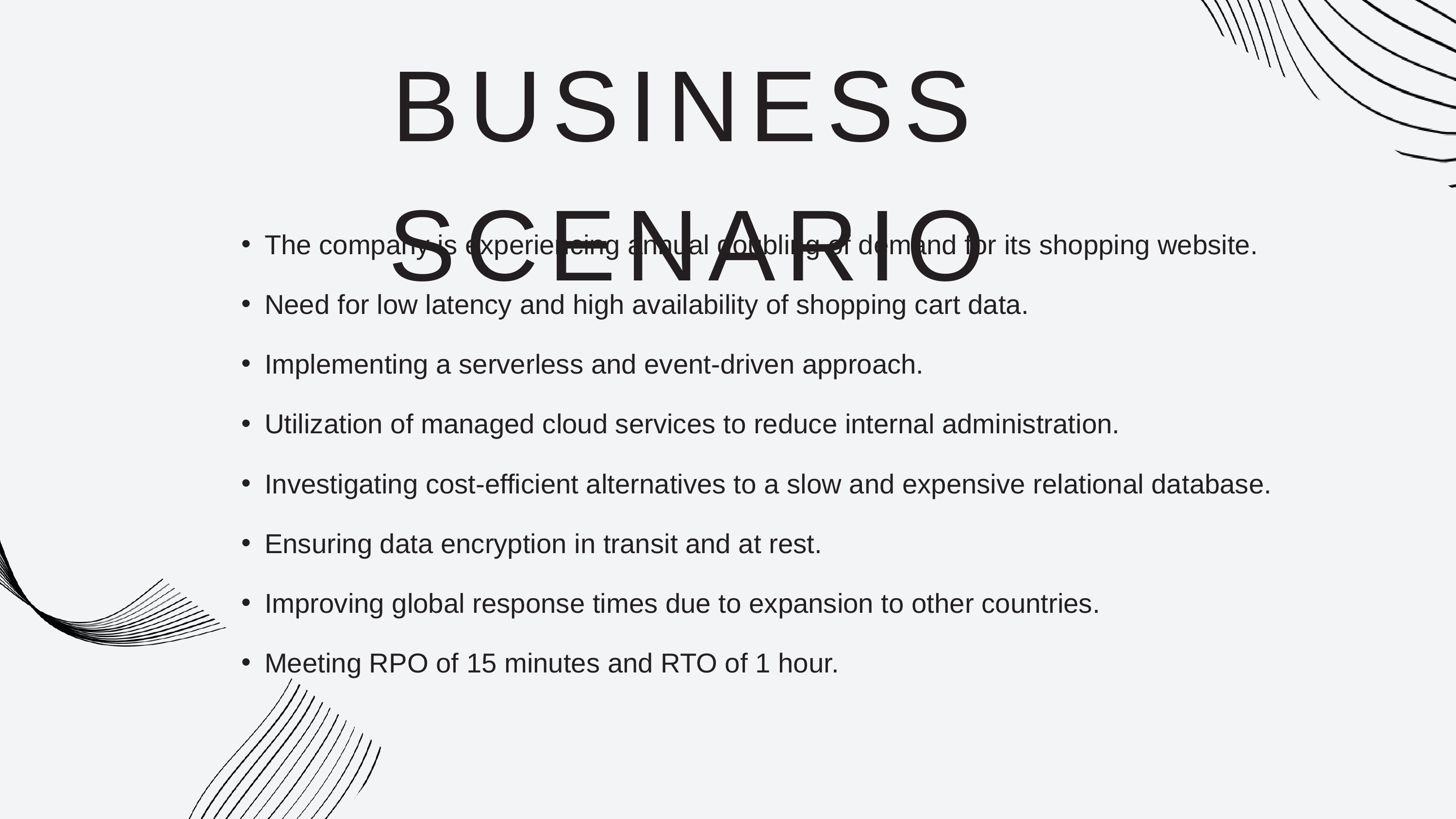

BUSINESS SCENARIO

The company is experiencing annual doubling of demand for its shopping website.
Need for low latency and high availability of shopping cart data.
Implementing a serverless and event-driven approach.
Utilization of managed cloud services to reduce internal administration.
Investigating cost-efficient alternatives to a slow and expensive relational database.
Ensuring data encryption in transit and at rest.
Improving global response times due to expansion to other countries.
Meeting RPO of 15 minutes and RTO of 1 hour.